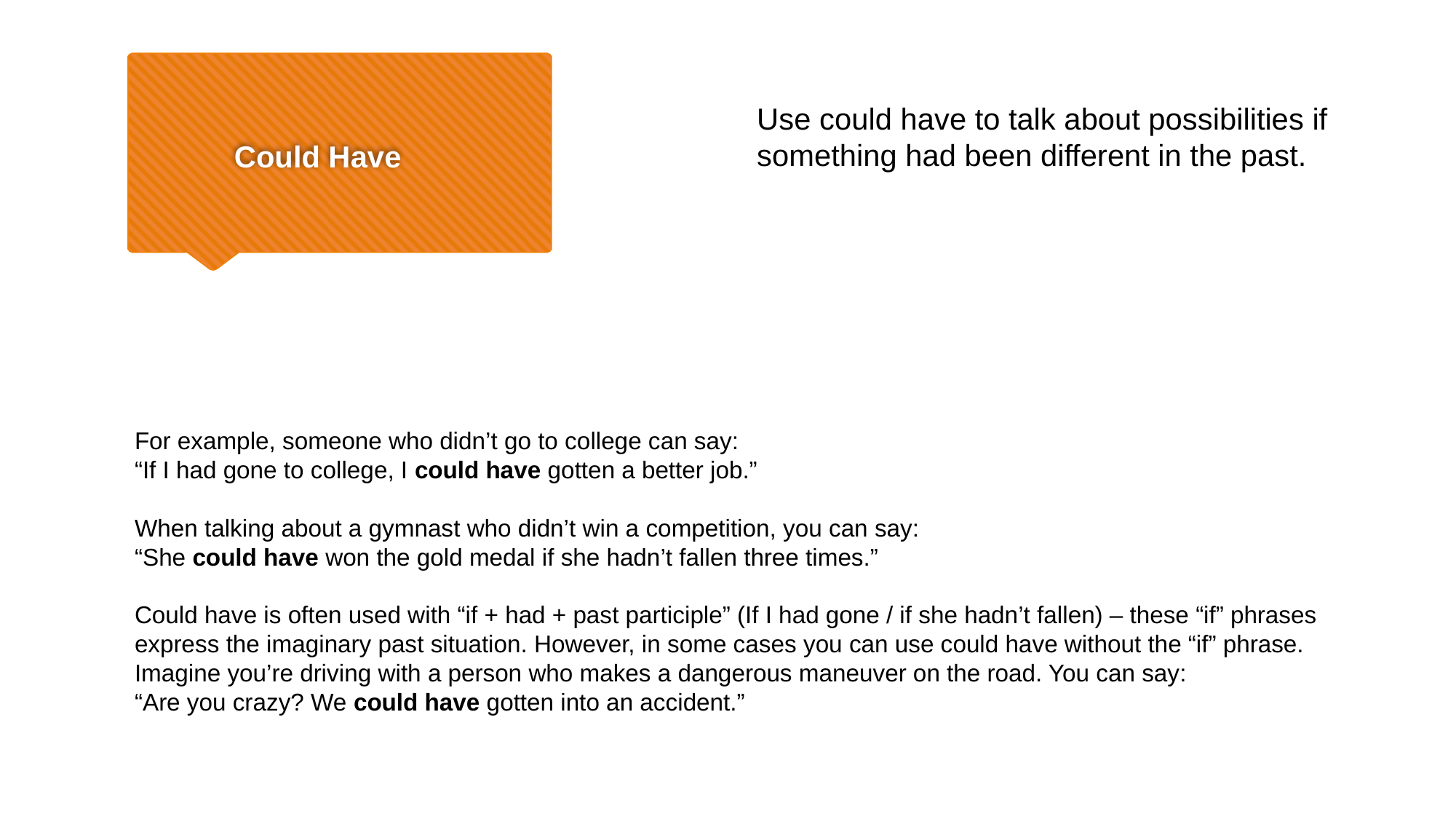

Use could have to talk about possibilities if something had been different in the past.
# Could Have
For example, someone who didn’t go to college can say:
“If I had gone to college, I could have gotten a better job.”

When talking about a gymnast who didn’t win a competition, you can say:
“She could have won the gold medal if she hadn’t fallen three times.”

Could have is often used with “if + had + past participle” (If I had gone / if she hadn’t fallen) – these “if” phrases express the imaginary past situation. However, in some cases you can use could have without the “if” phrase. Imagine you’re driving with a person who makes a dangerous maneuver on the road. You can say:
“Are you crazy? We could have gotten into an accident.”